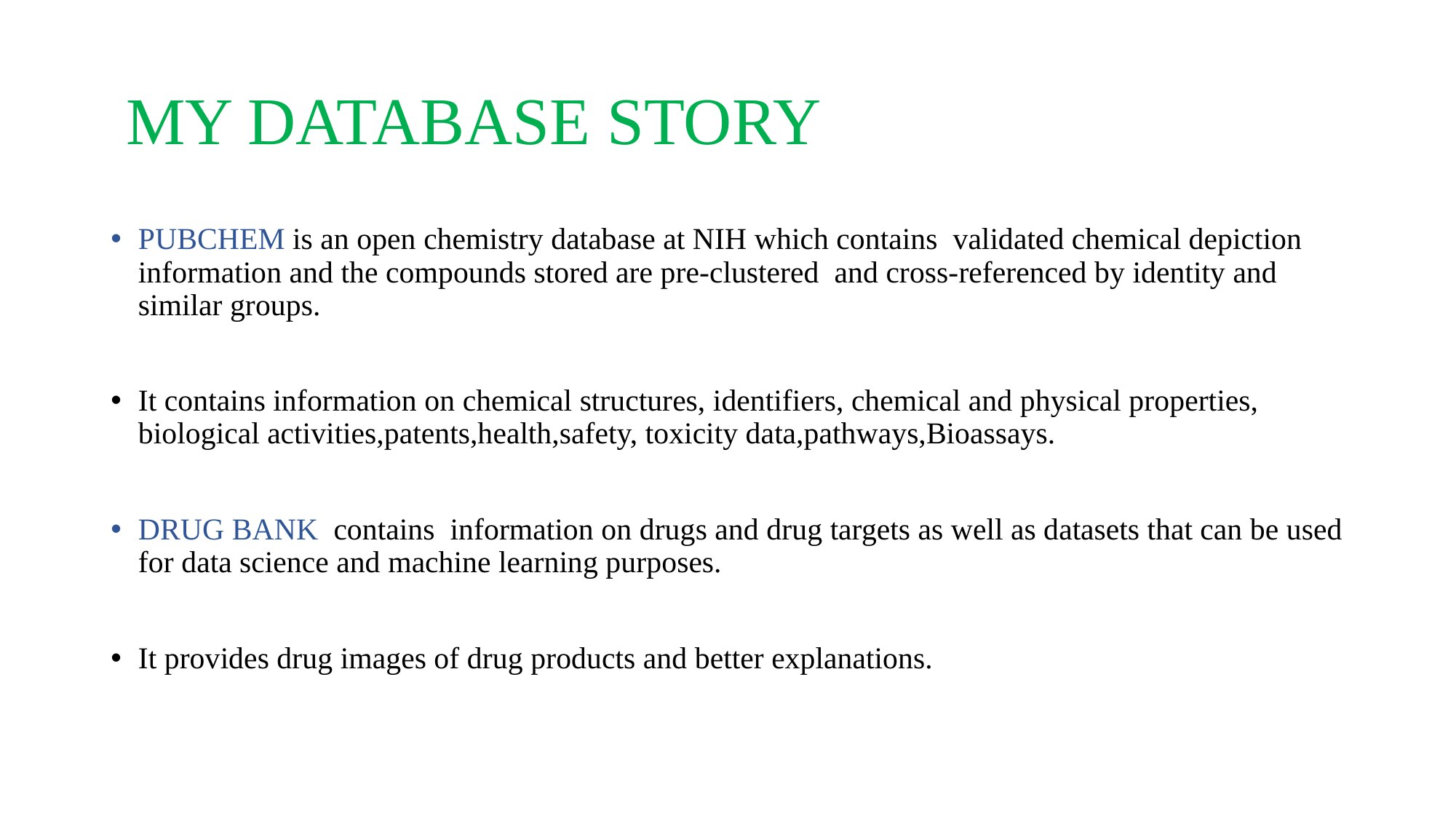

# MY DATABASE STORY
PUBCHEM is an open chemistry database at NIH which contains  validated chemical depiction  information and the compounds stored are pre-clustered  and cross-referenced by identity and similar groups.

It contains information on chemical structures, identifiers, chemical and physical properties, biological activities,patents,health,safety, toxicity data,pathways,Bioassays.

DRUG BANK  contains  information on drugs and drug targets as well as datasets that can be used for data science and machine learning purposes.

It provides drug images of drug products and better explanations.